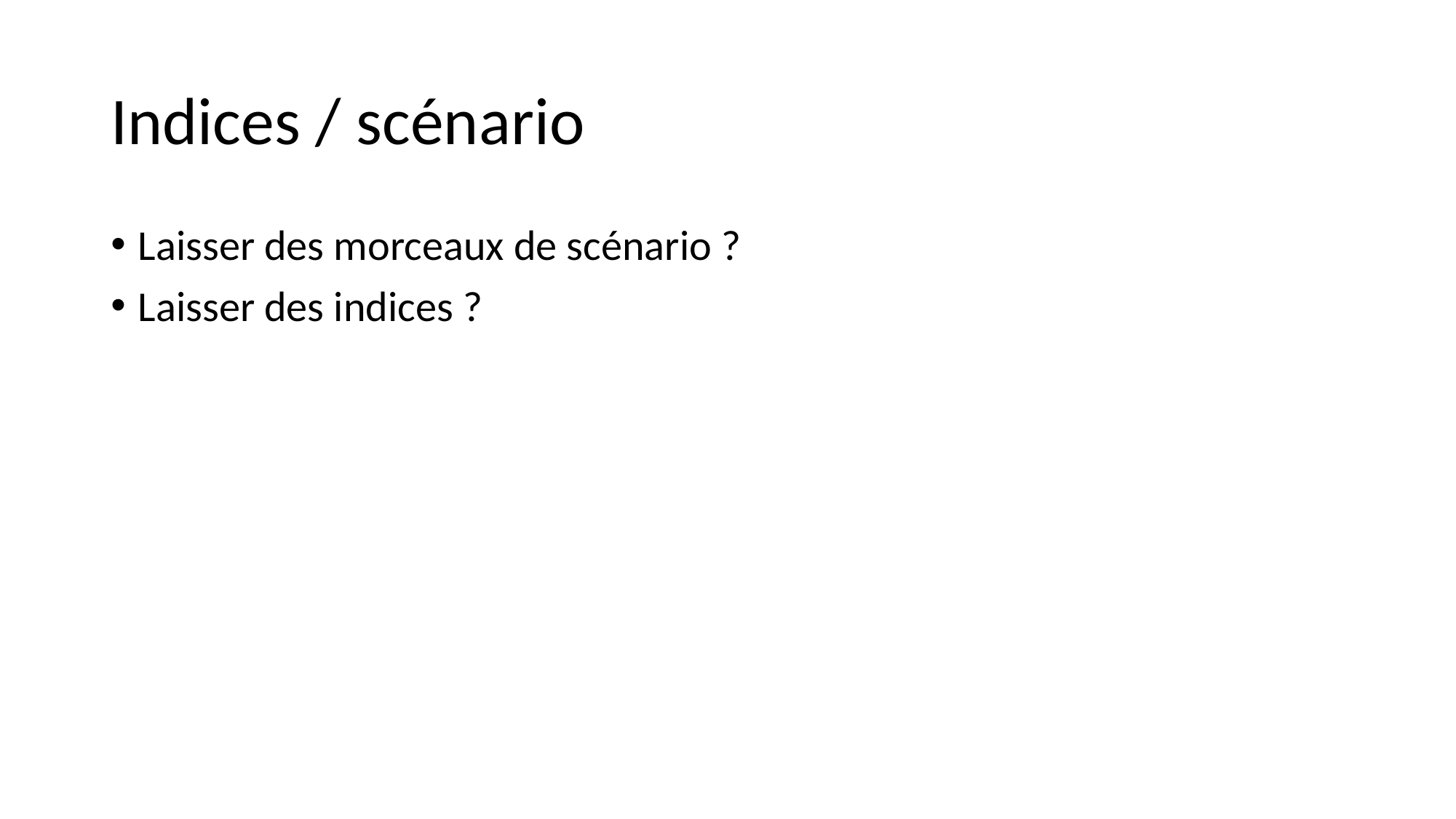

# Indices / scénario
Laisser des morceaux de scénario ?
Laisser des indices ?